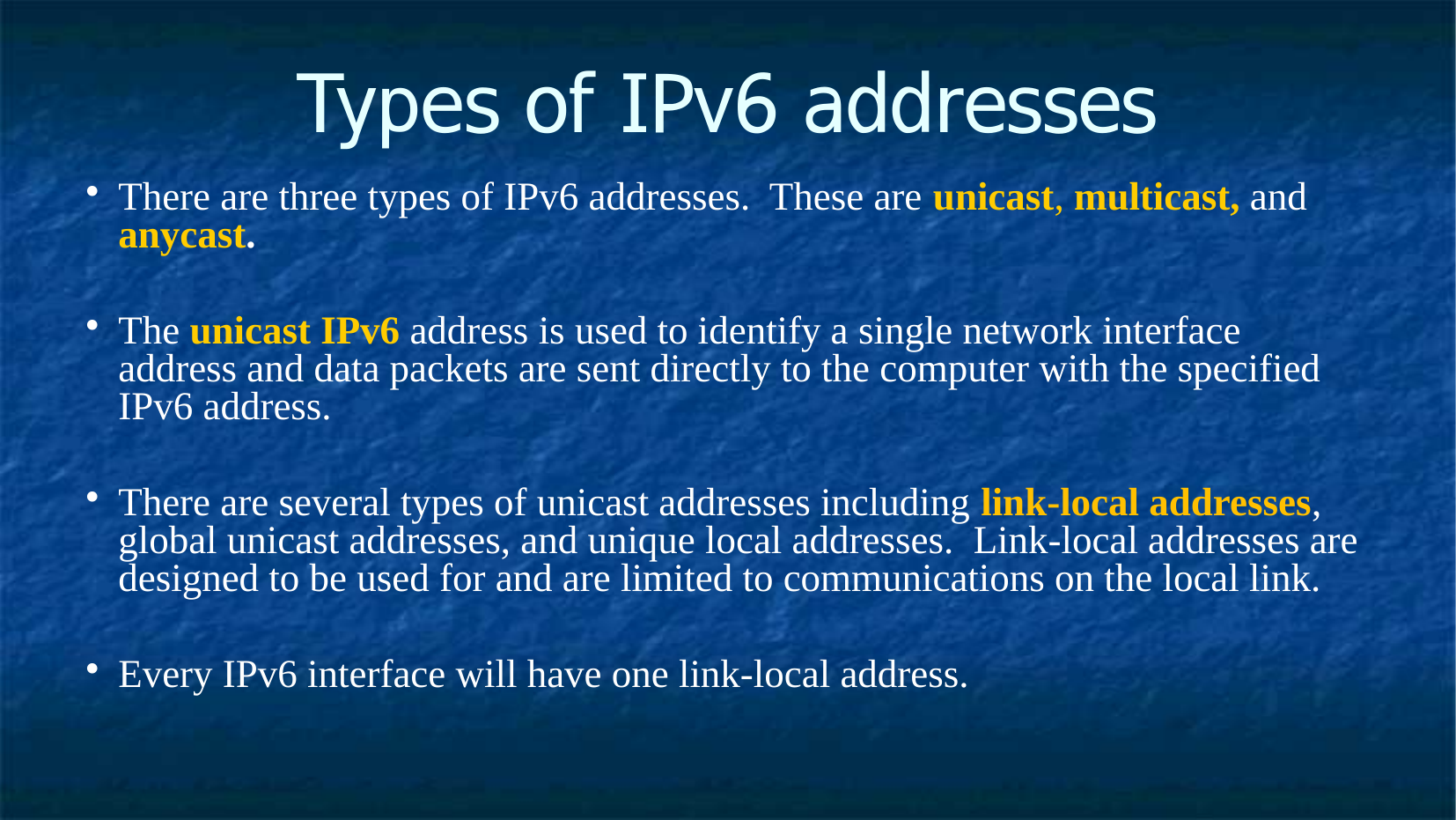

Types of IPv6 addresses
There are three types of IPv6 addresses.  These are unicast, multicast, and anycast.

The unicast IPv6 address is used to identify a single network interface address and data packets are sent directly to the computer with the specified IPv6 address.

There are several types of unicast addresses including link-local addresses, global unicast addresses, and unique local addresses.  Link-local addresses are designed to be used for and are limited to communications on the local link.

Every IPv6 interface will have one link-local address.